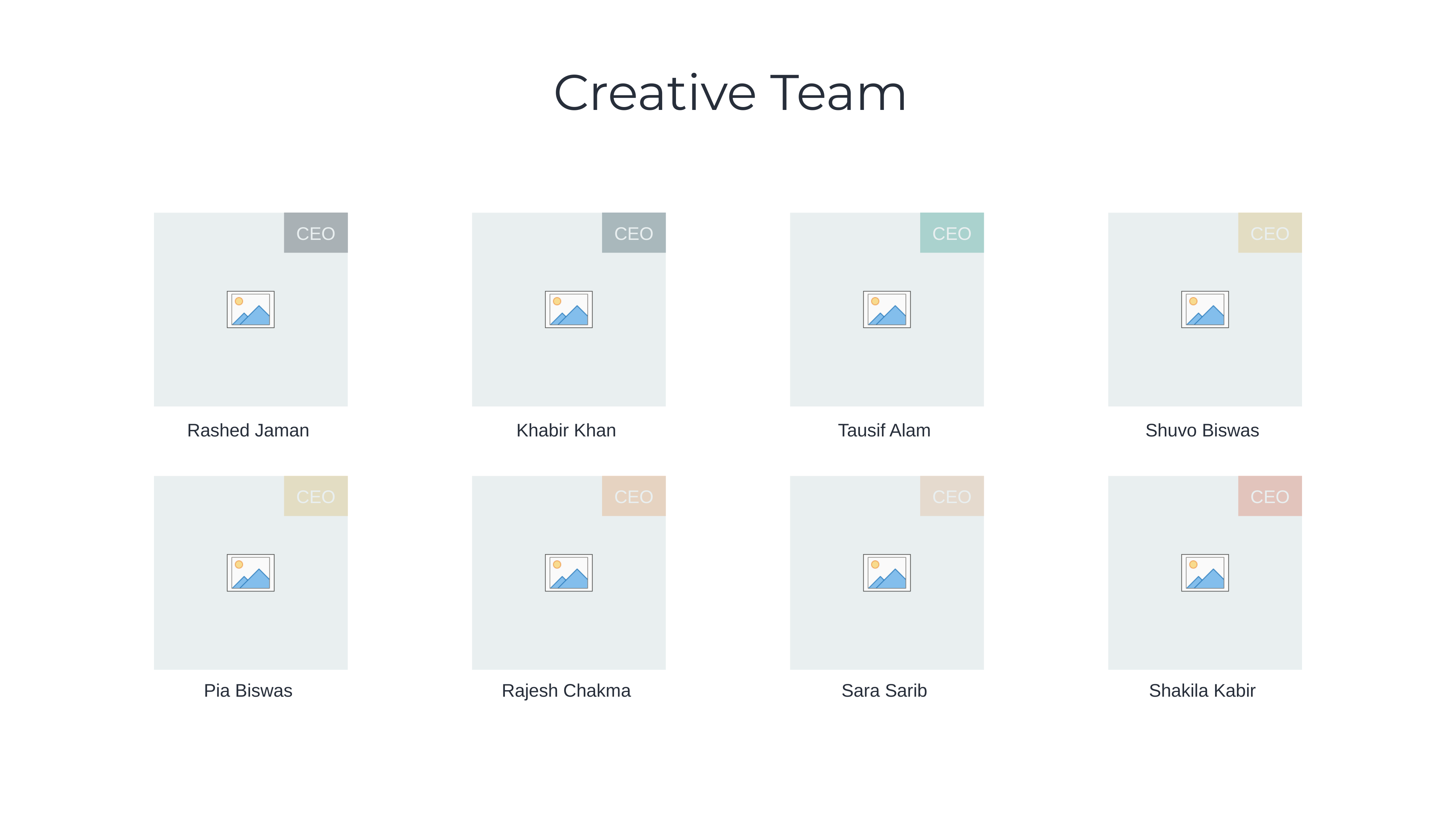

Creative Team
CEO
CEO
CEO
CEO

Rashed Jaman
Khabir Khan
Tausif Alam
Shuvo Biswas
CEO
CEO
CEO
CEO

Pia Biswas
Rajesh Chakma
Sara Sarib
Shakila Kabir